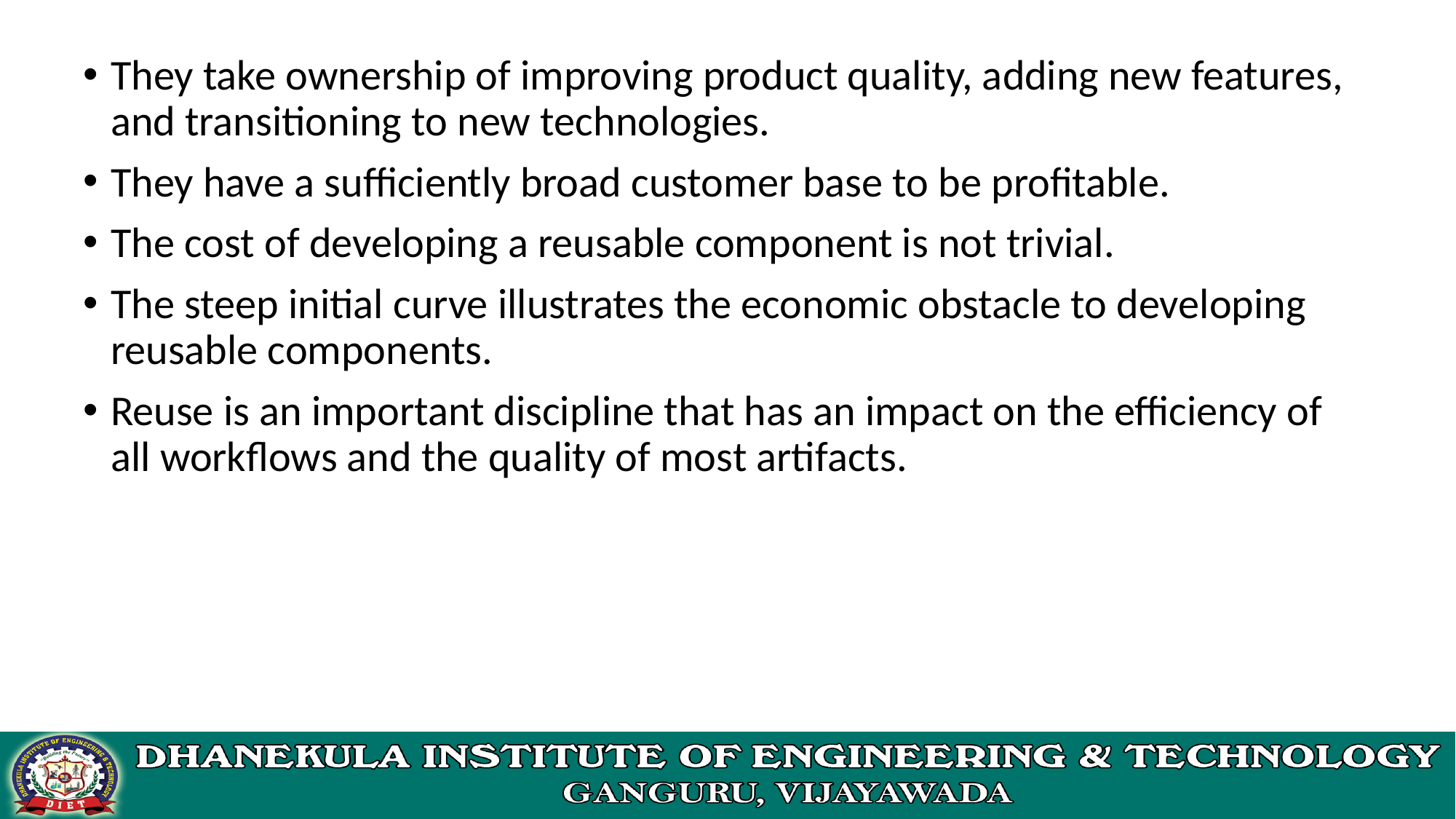

They take ownership of improving product quality, adding new features, and transitioning to new technologies.
They have a sufficiently broad customer base to be profitable.
The cost of developing a reusable component is not trivial.
The steep initial curve illustrates the economic obstacle to developing reusable components.
Reuse is an important discipline that has an impact on the efficiency of all workflows and the quality of most artifacts.